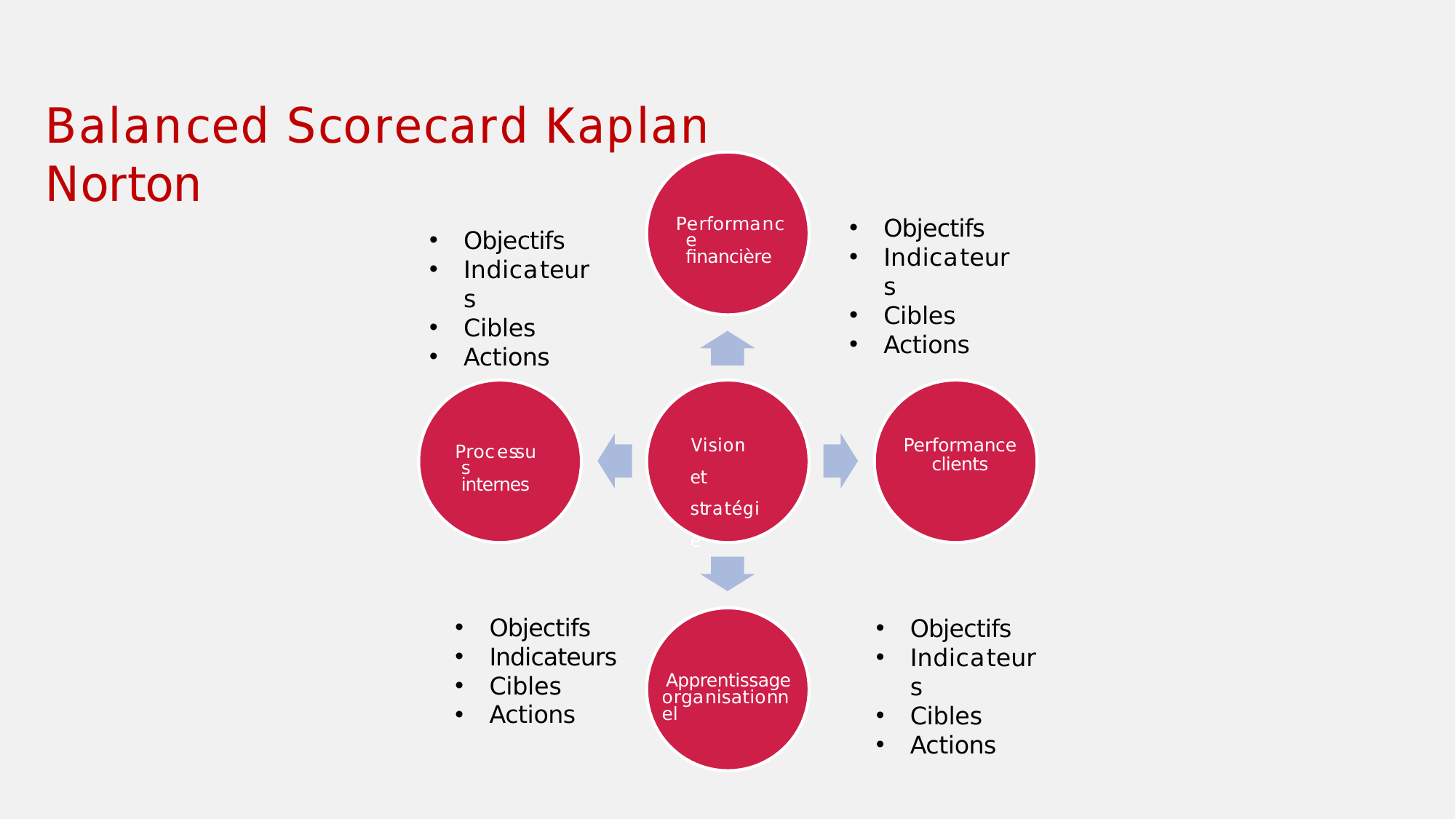

# Balanced Scorecard Kaplan Norton

Performance  financière
Objectifs
Indicateurs
Cibles
Actions
Objectifs
Indicateurs
Cibles
Actions

Vision et  stratégie

Performance
clients
Processus  internes

Objectifs
Indicateurs
Cibles
Actions
Objectifs
Indicateurs
Cibles
Actions
Apprentissage  organisationnel